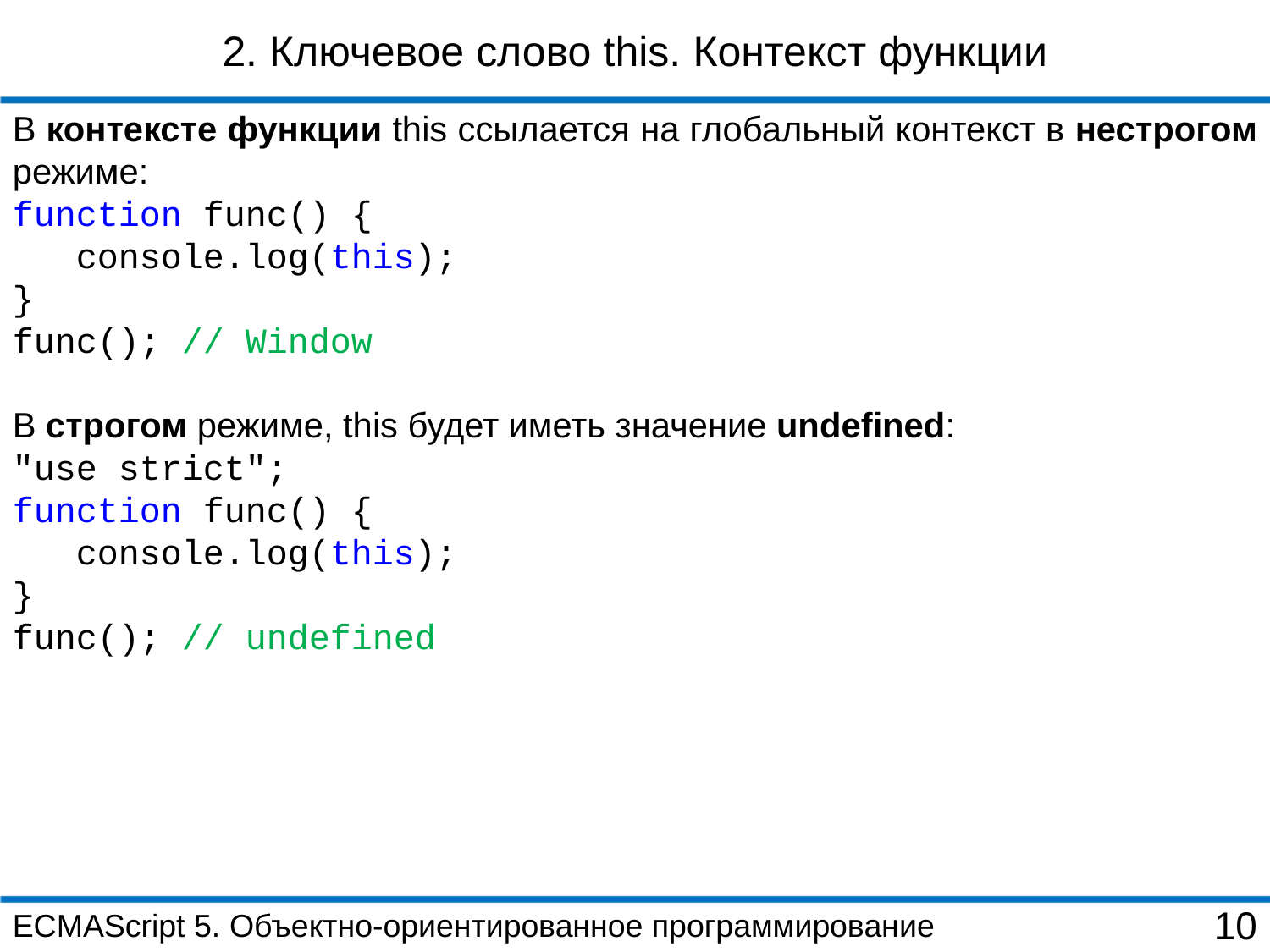

2. Ключевое слово this. Контекст функции
В контексте функции this ссылается на глобальный контекст в нестрогом режиме:
function func() {
   console.log(this);
}
func(); // Window

В строгом режиме, this будет иметь значение undefined:
"use strict";
function func() {
   console.log(this);
}
func(); // undefined
ECMAScript 5. Объектно-ориентированное программирование
10